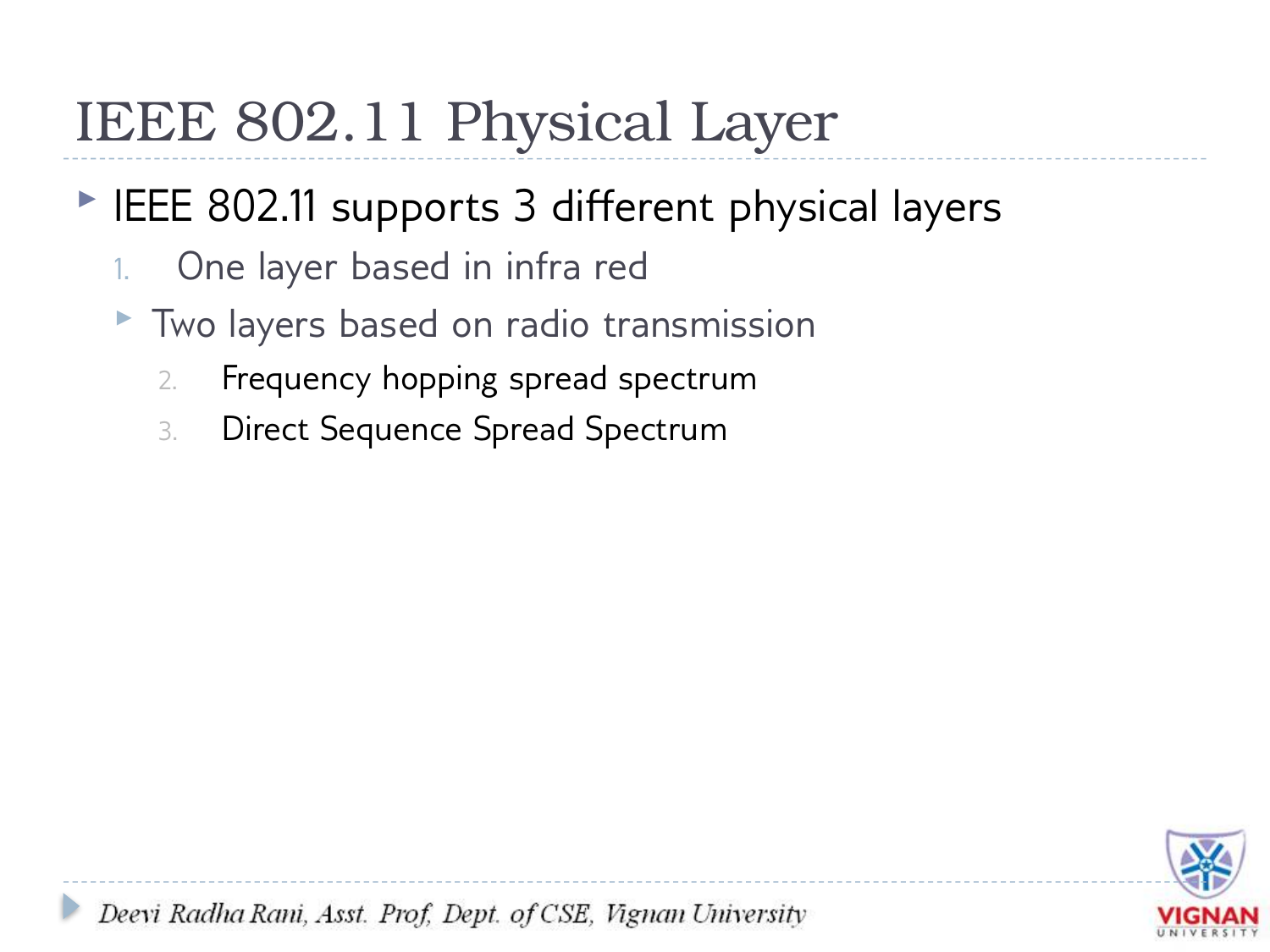

# IEEE 802.11 Physical Layer
IEEE 802.11 supports 3 different physical layers
One layer based in infra red
Two layers based on radio transmission
Frequency hopping spread spectrum
Direct Sequence Spread Spectrum